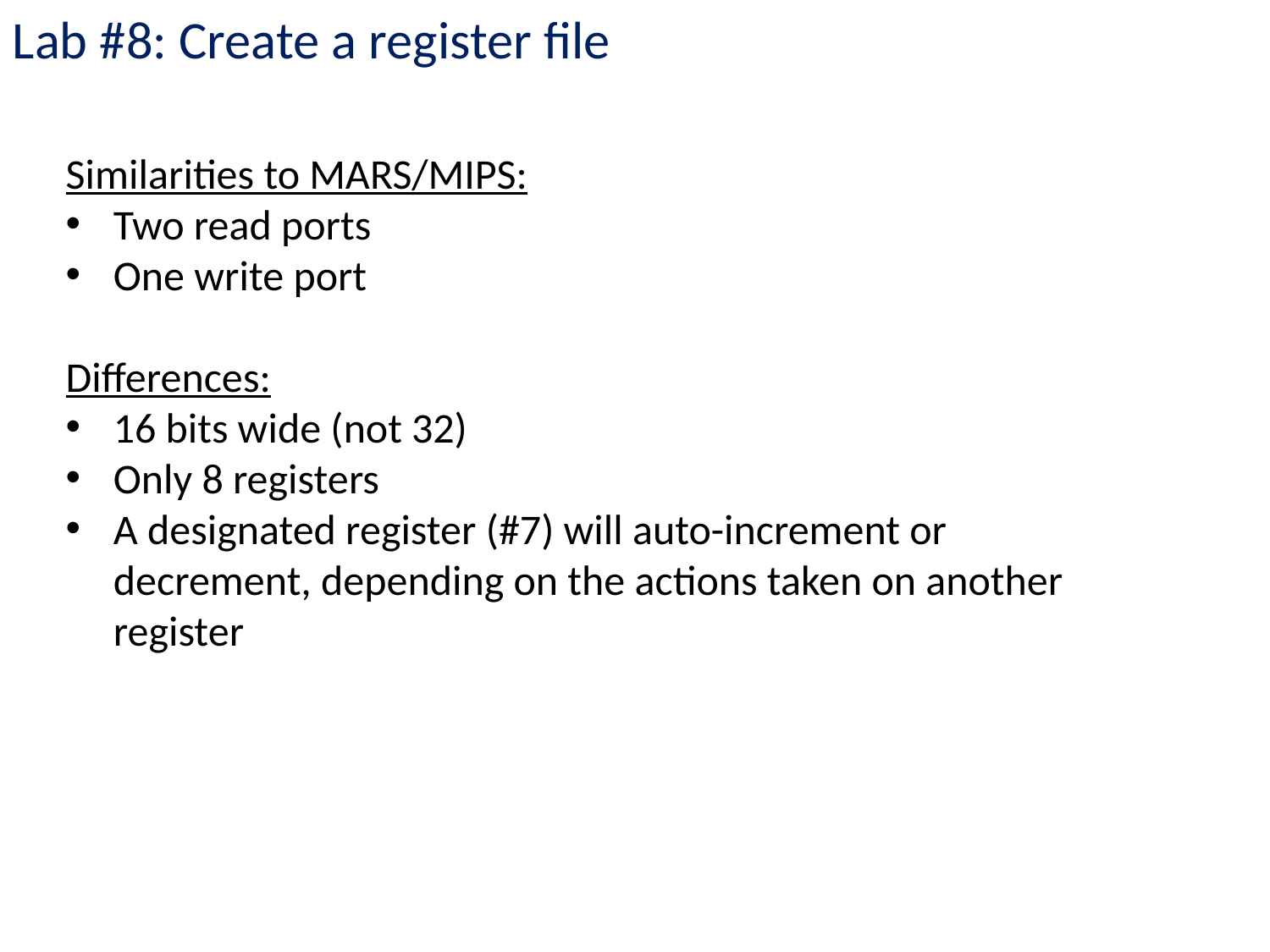

Lab #8: Create a register file
Similarities to MARS/MIPS:
Two read ports
One write port

Differences:
16 bits wide (not 32)
Only 8 registers
A designated register (#7) will auto-increment or decrement, depending on the actions taken on another register